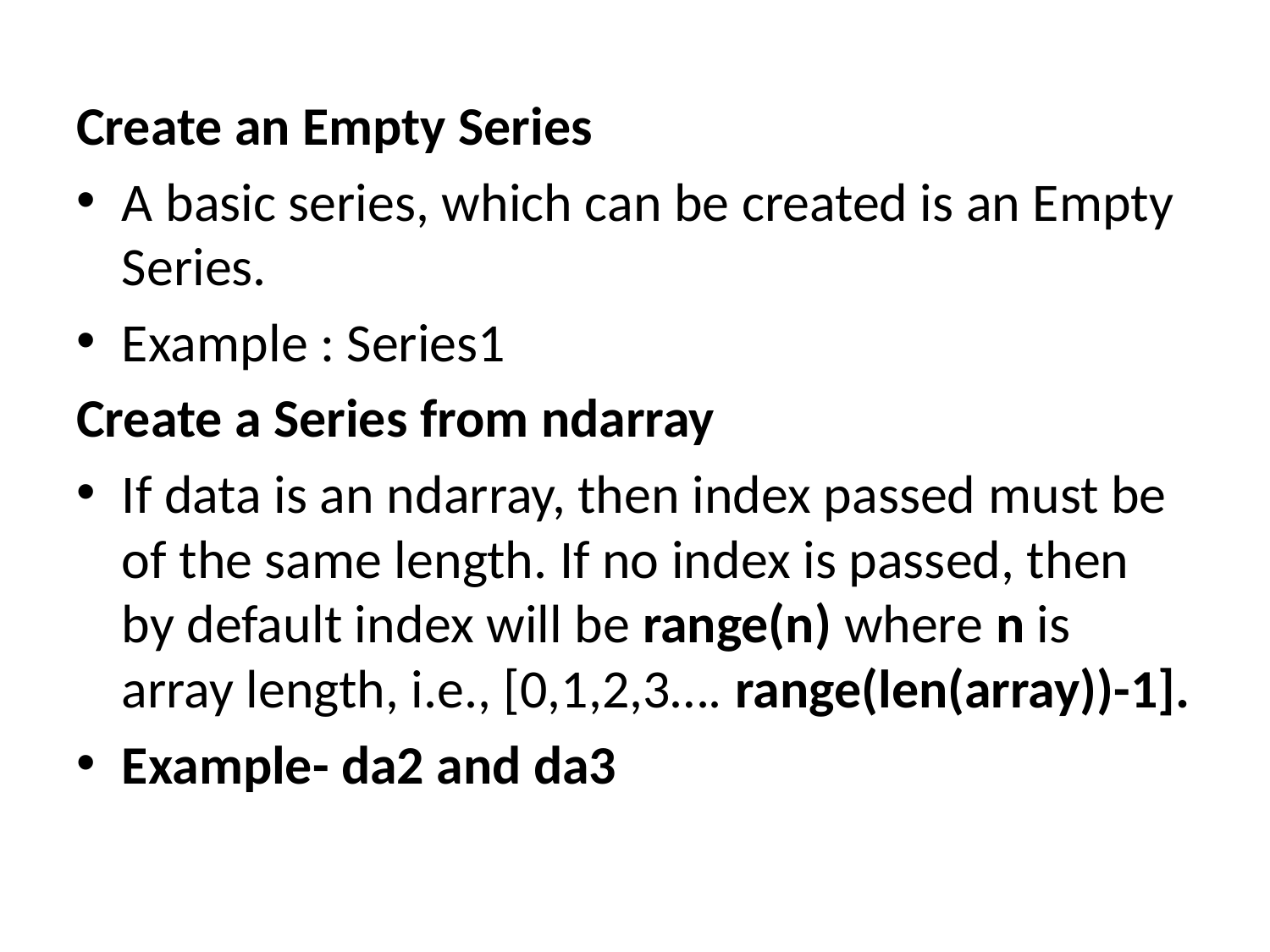

Create an Empty Series
A basic series, which can be created is an Empty Series.
Example : Series1
Create a Series from ndarray
If data is an ndarray, then index passed must be of the same length. If no index is passed, then by default index will be range(n) where n is array length, i.e., [0,1,2,3…. range(len(array))-1].
Example- da2 and da3